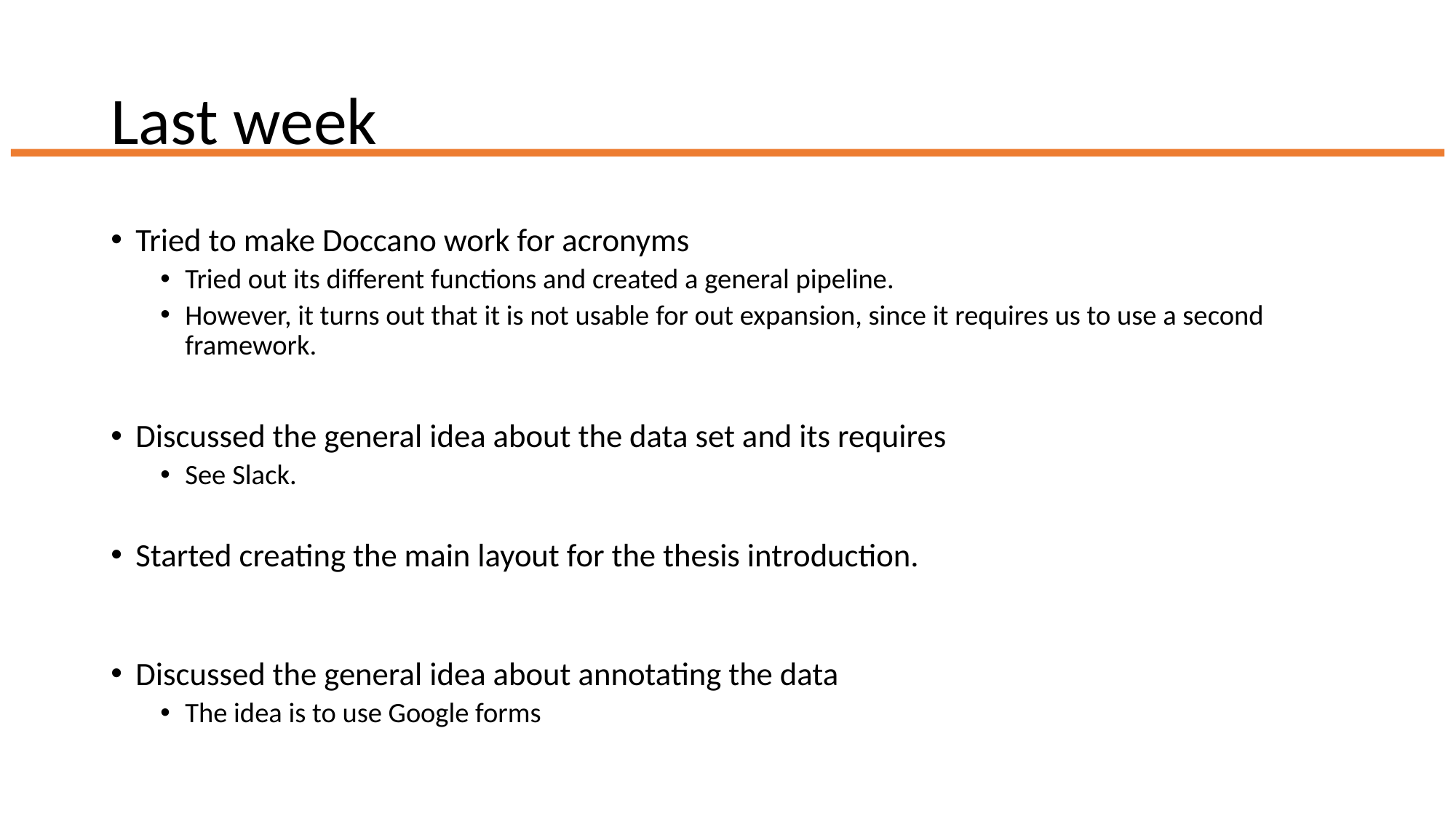

# Last week

Tried to make Doccano work for acronyms
Tried out its different functions and created a general pipeline.
However, it turns out that it is not usable for out expansion, since it requires us to use a second framework.

Discussed the general idea about the data set and its requires
See Slack.

Started creating the main layout for the thesis introduction.

Discussed the general idea about annotating the data
The idea is to use Google forms